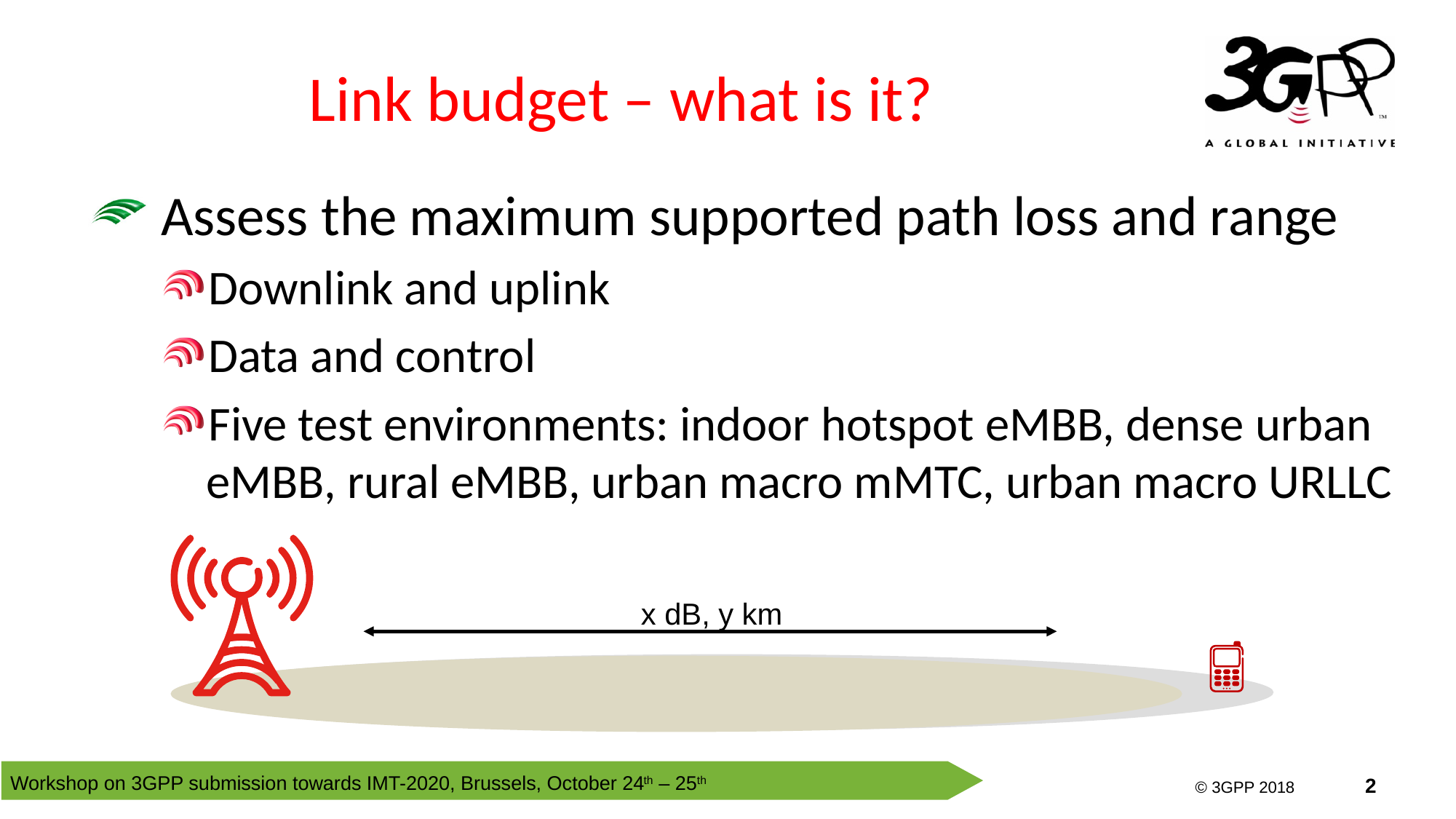

# Link budget – what is it?
Assess the maximum supported path loss and range
Downlink and uplink
Data and control
Five test environments: indoor hotspot eMBB, dense urban eMBB, rural eMBB, urban macro mMTC, urban macro URLLC

x dB, y km